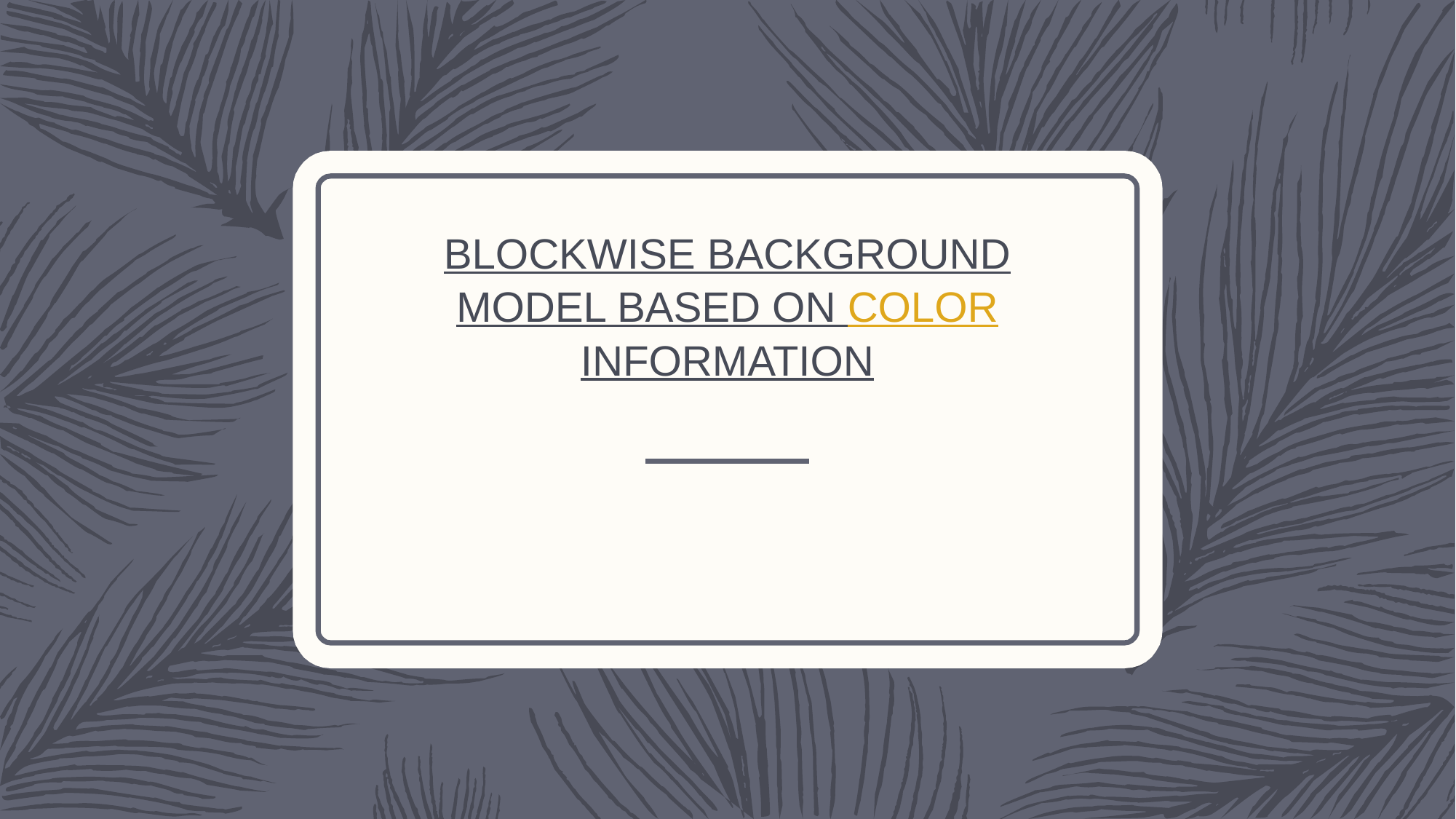

# BLOCKWISE BACKGROUND MODEL BASED ON COLOR INFORMATION